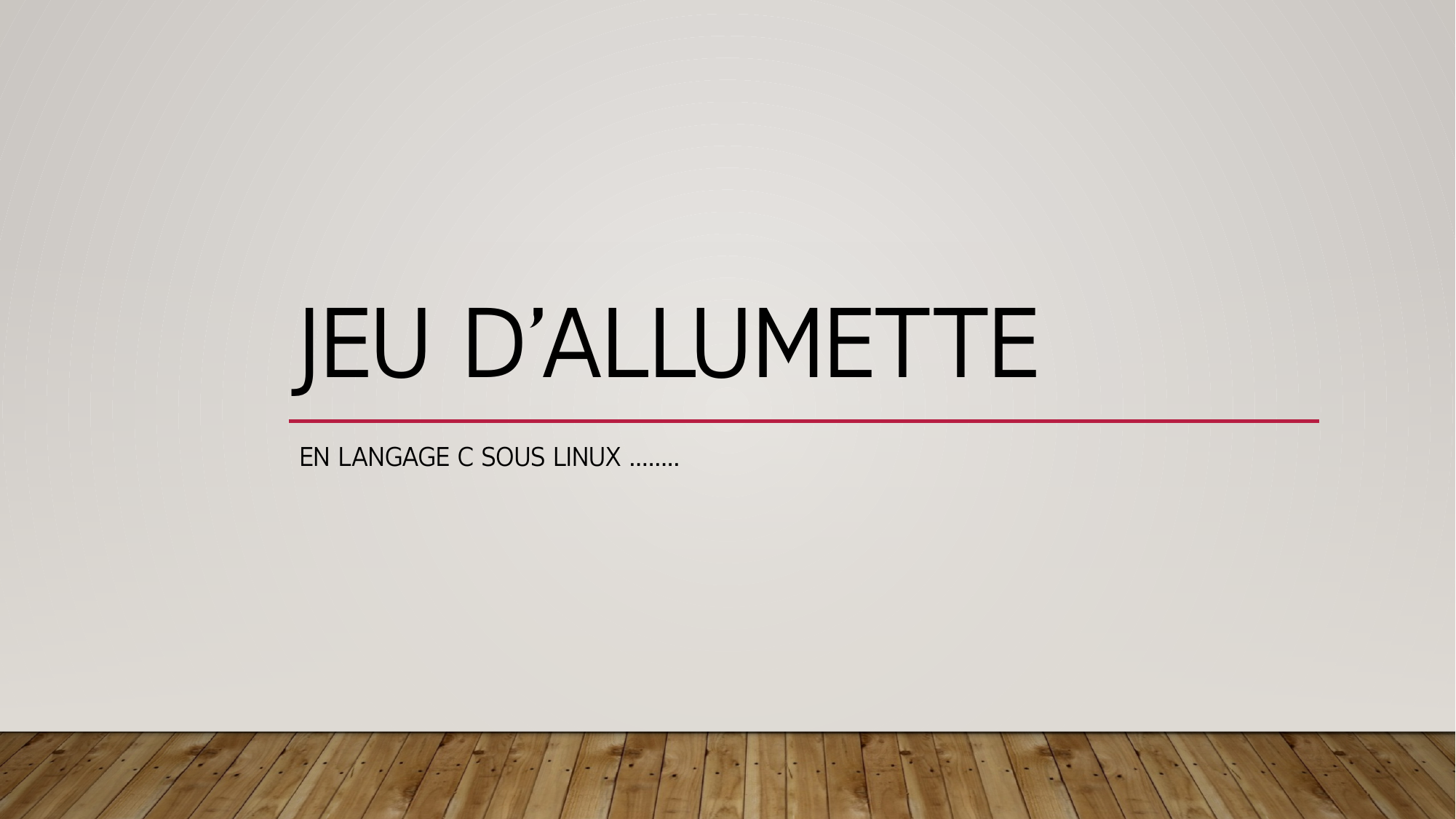

# Jeu d’allumette
En langage c sous linux ……..